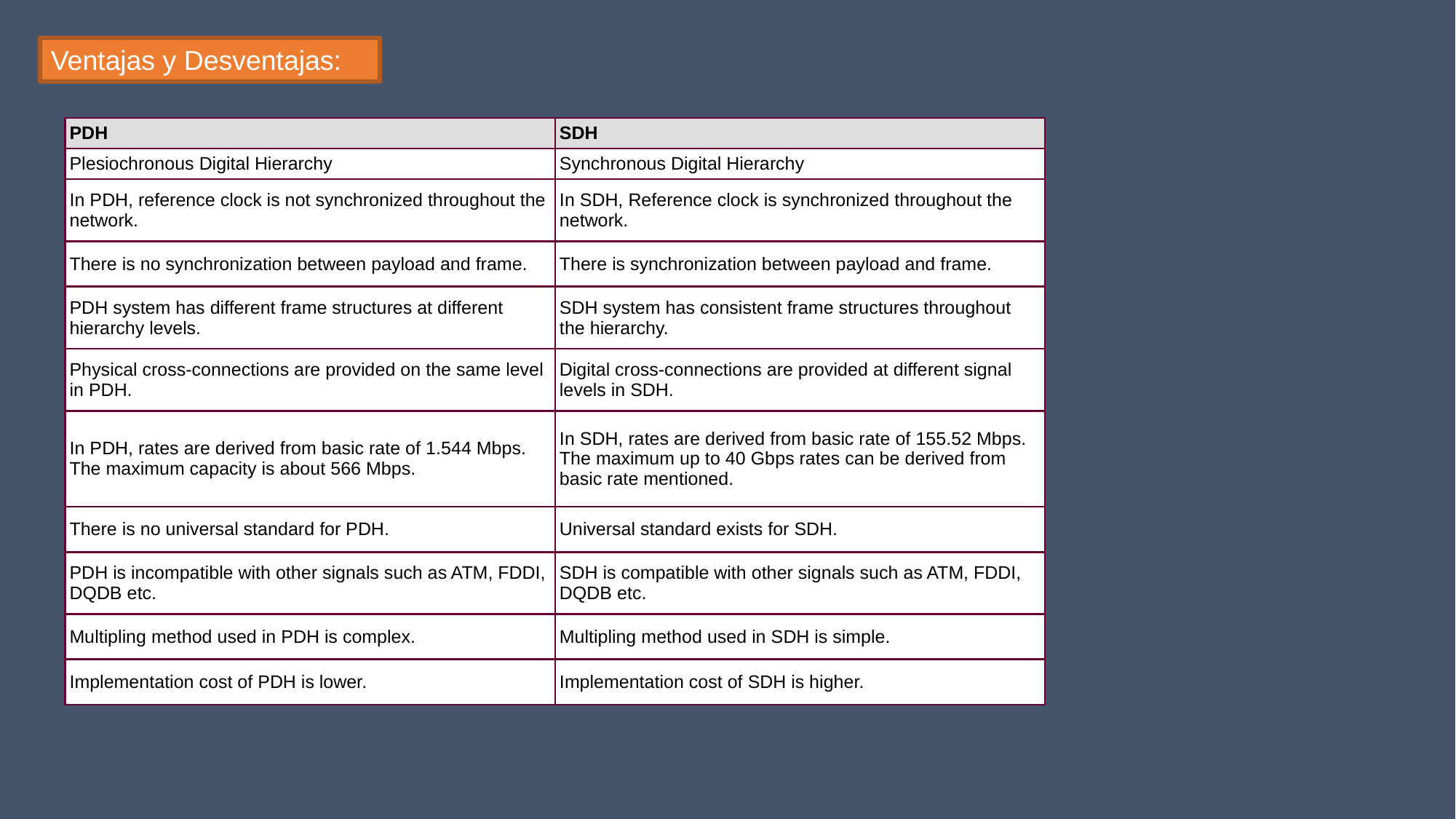

Ventajas y Desventajas:
| PDH | SDH |
| --- | --- |
| Plesiochronous Digital Hierarchy | Synchronous Digital Hierarchy |
| In PDH, reference clock is not synchronized throughout the network. | In SDH, Reference clock is synchronized throughout the network. |
| There is no synchronization between payload and frame. | There is synchronization between payload and frame. |
| PDH system has different frame structures at different hierarchy levels. | SDH system has consistent frame structures throughout the hierarchy. |
| Physical cross-connections are provided on the same level in PDH. | Digital cross-connections are provided at different signal levels in SDH. |
| In PDH, rates are derived from basic rate of 1.544 Mbps. The maximum capacity is about 566 Mbps. | In SDH, rates are derived from basic rate of 155.52 Mbps. The maximum up to 40 Gbps rates can be derived from basic rate mentioned. |
| There is no universal standard for PDH. | Universal standard exists for SDH. |
| PDH is incompatible with other signals such as ATM, FDDI, DQDB etc. | SDH is compatible with other signals such as ATM, FDDI, DQDB etc. |
| Multipling method used in PDH is complex. | Multipling method used in SDH is simple. |
| Implementation cost of PDH is lower. | Implementation cost of SDH is higher. |